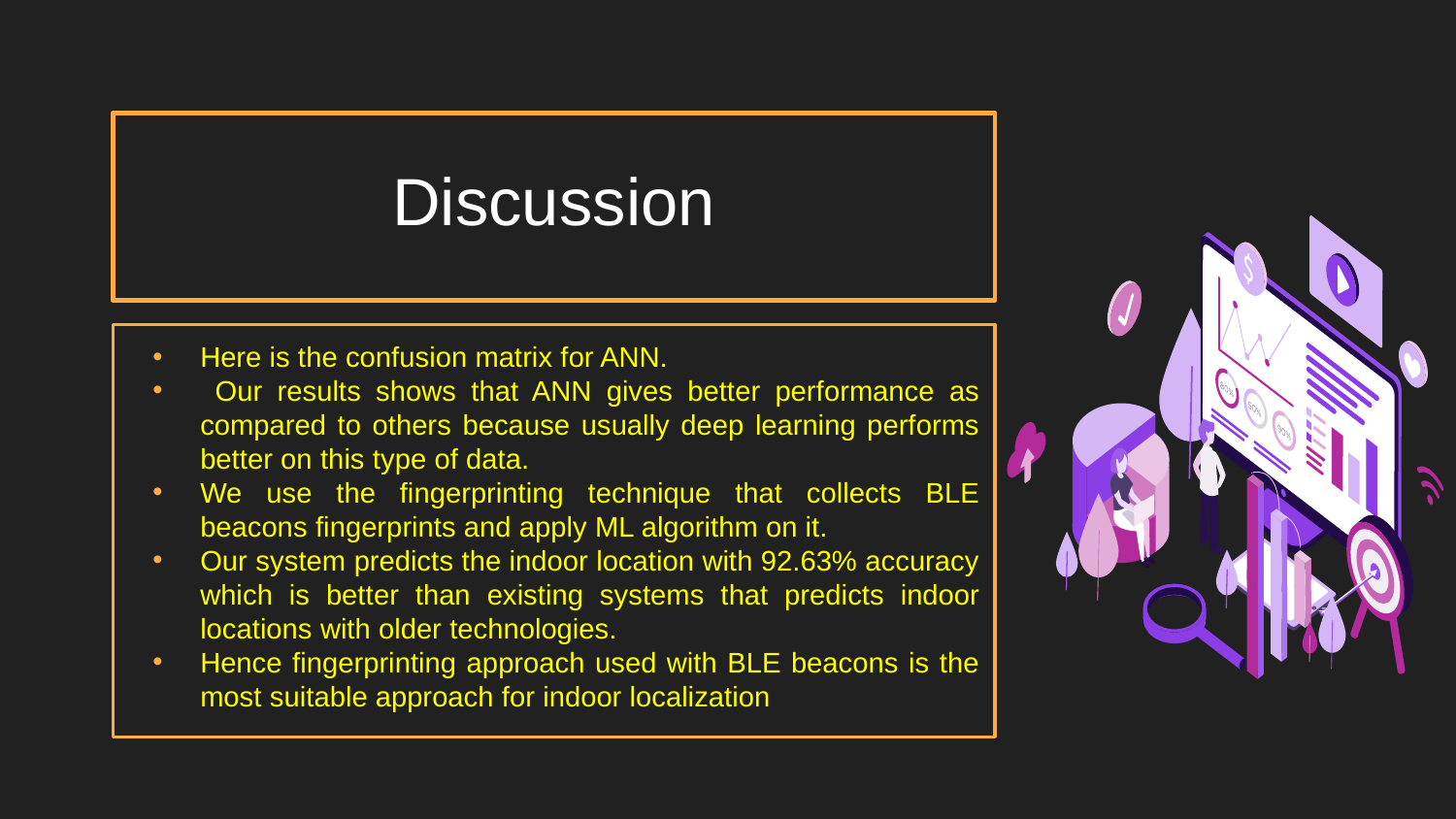

# Discussion

Here is the confusion matrix for ANN.
 Our results shows that ANN gives better performance as compared to others because usually deep learning performs better on this type of data.
We use the fingerprinting technique that collects BLE beacons fingerprints and apply ML algorithm on it.
Our system predicts the indoor location with 92.63% accuracy which is better than existing systems that predicts indoor locations with older technologies.
Hence fingerprinting approach used with BLE beacons is the most suitable approach for indoor localization